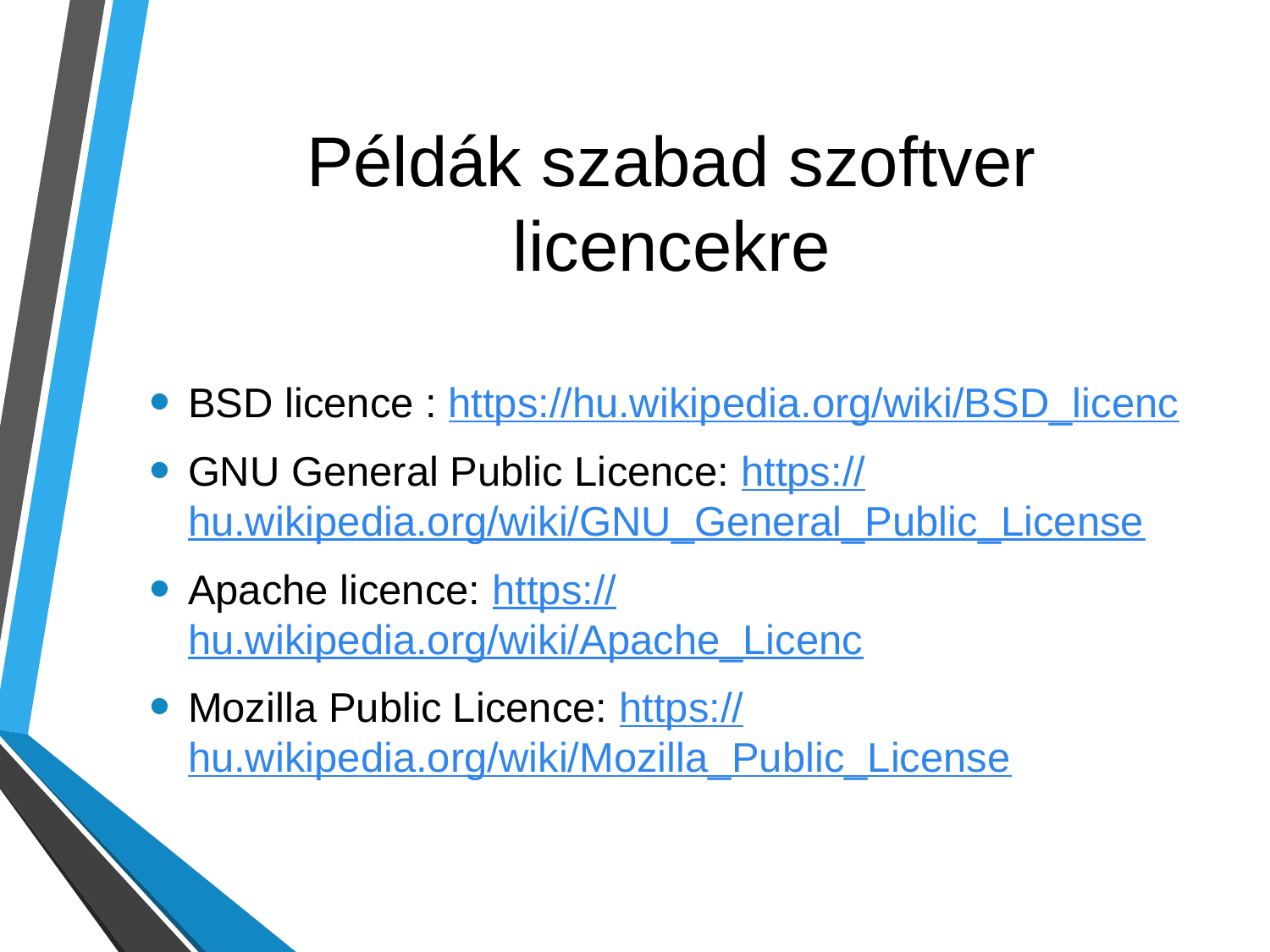

# Példák szabad szoftver licencekre
BSD licence : https://hu.wikipedia.org/wiki/BSD_licenc
GNU General Public Licence: https://hu.wikipedia.org/wiki/GNU_General_Public_License
Apache licence: https://hu.wikipedia.org/wiki/Apache_Licenc
Mozilla Public Licence: https://hu.wikipedia.org/wiki/Mozilla_Public_License